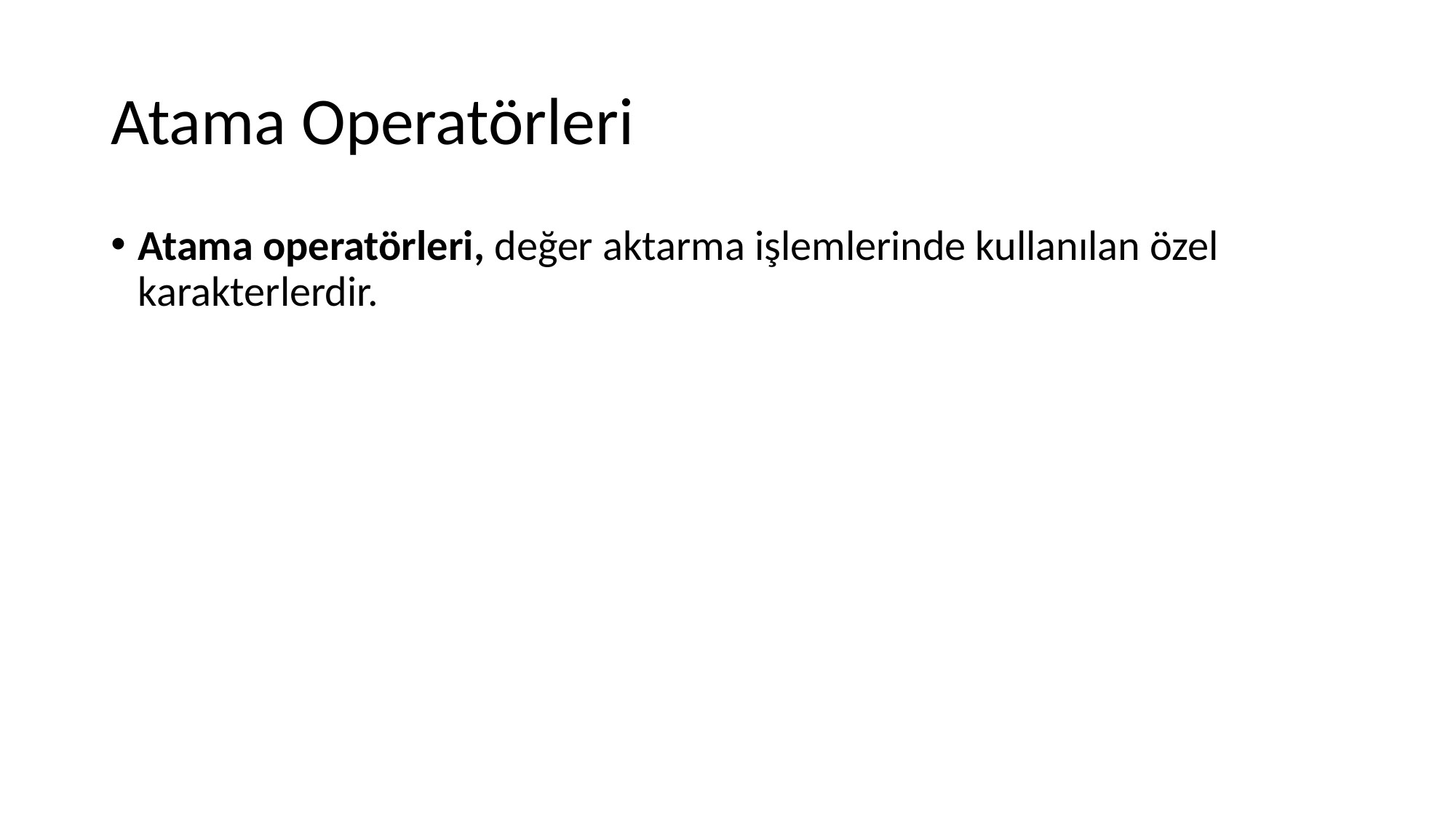

# Atama Operatörleri
Atama operatörleri, değer aktarma işlemlerinde kullanılan özel karakterlerdir.